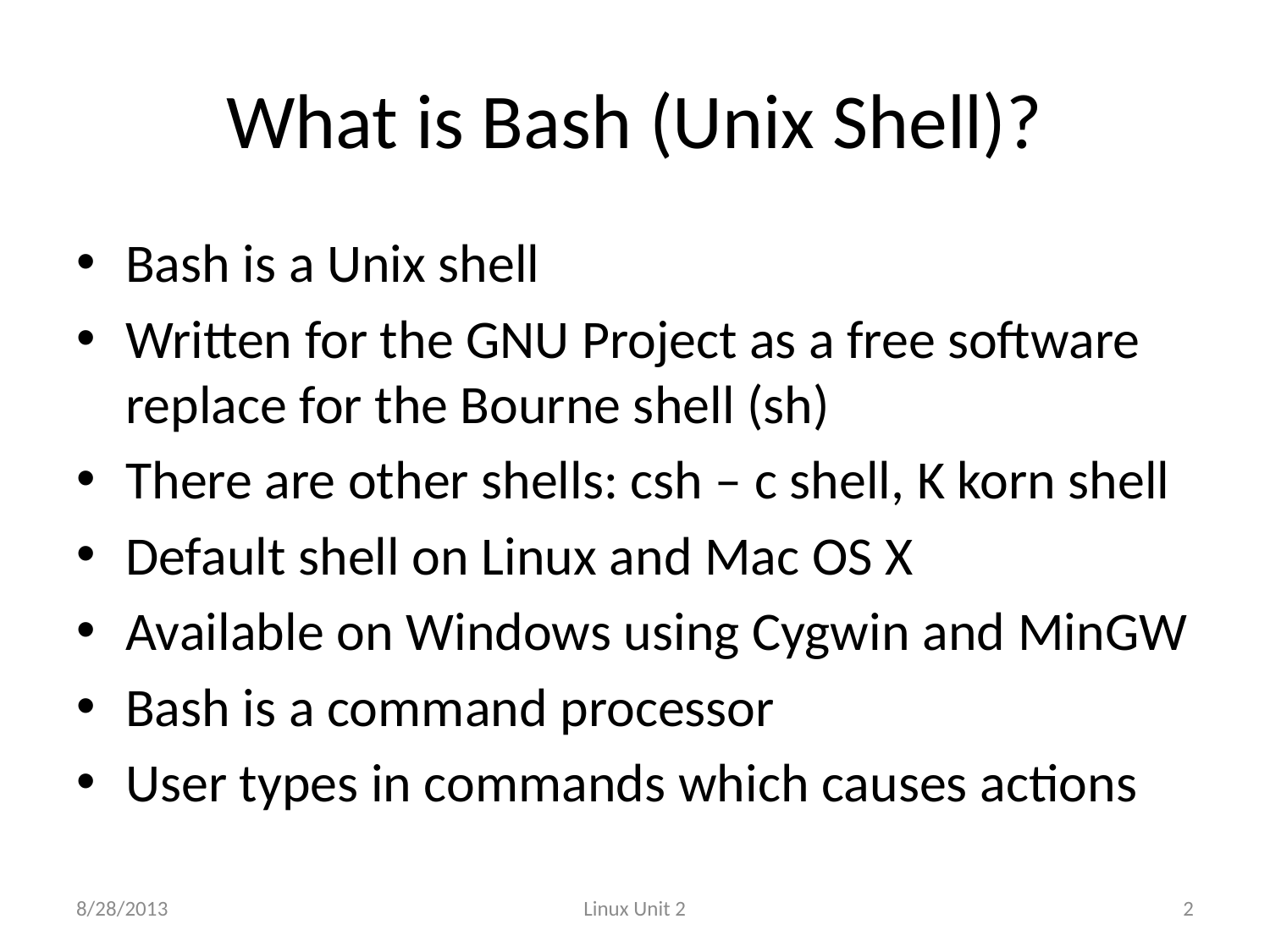

# What is Bash (Unix Shell)?
Bash is a Unix shell
Written for the GNU Project as a free software replace for the Bourne shell (sh)
There are other shells: csh – c shell, K korn shell
Default shell on Linux and Mac OS X
Available on Windows using Cygwin and MinGW
Bash is a command processor
User types in commands which causes actions

8/28/2013
Linux Unit 2
2